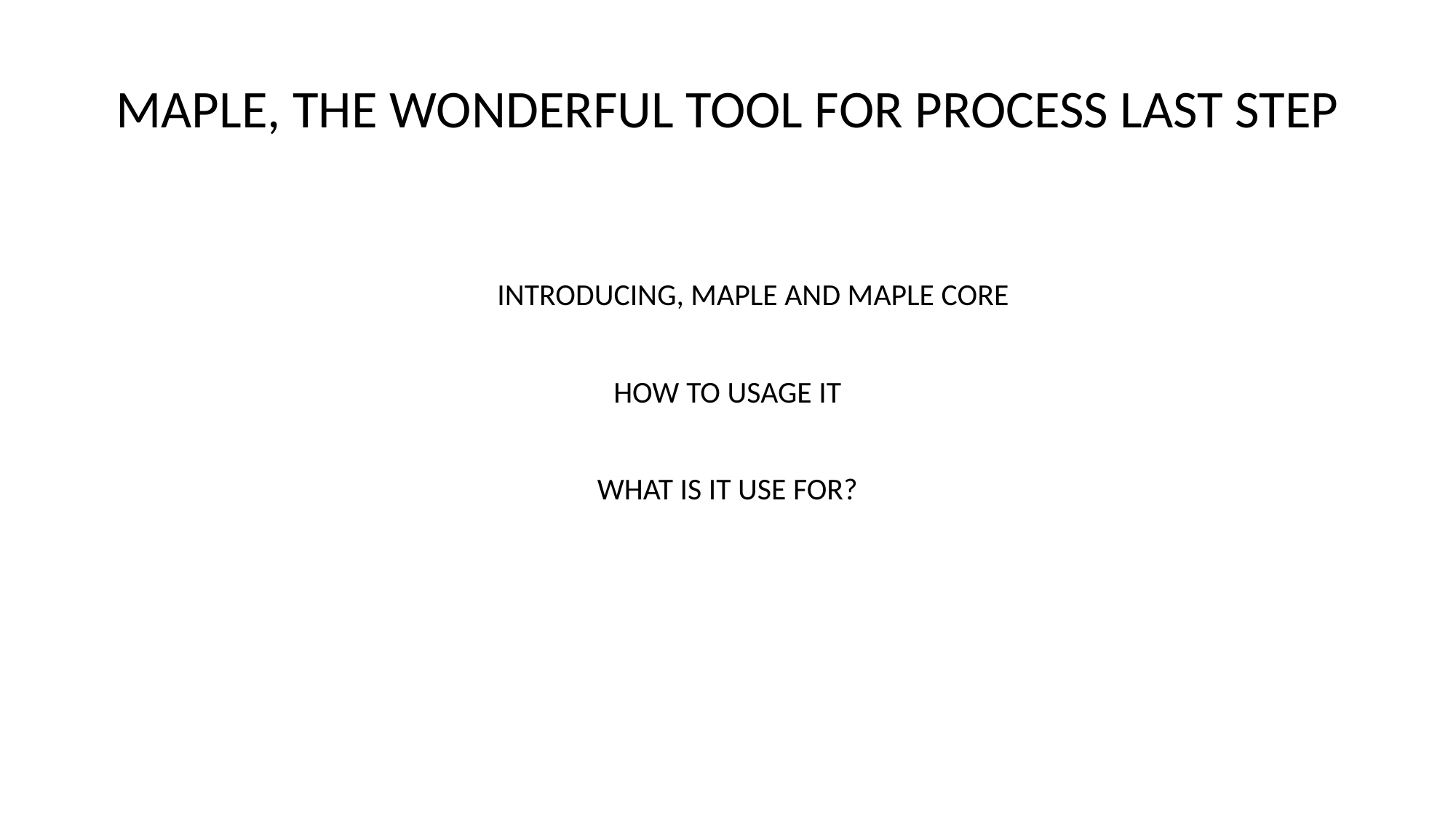

# MAPLE, THE WONDERFUL TOOL FOR PROCESS LAST STEP
INTRODUCING, MAPLE AND MAPLE CORE
HOW TO USAGE IT
WHAT IS IT USE FOR?